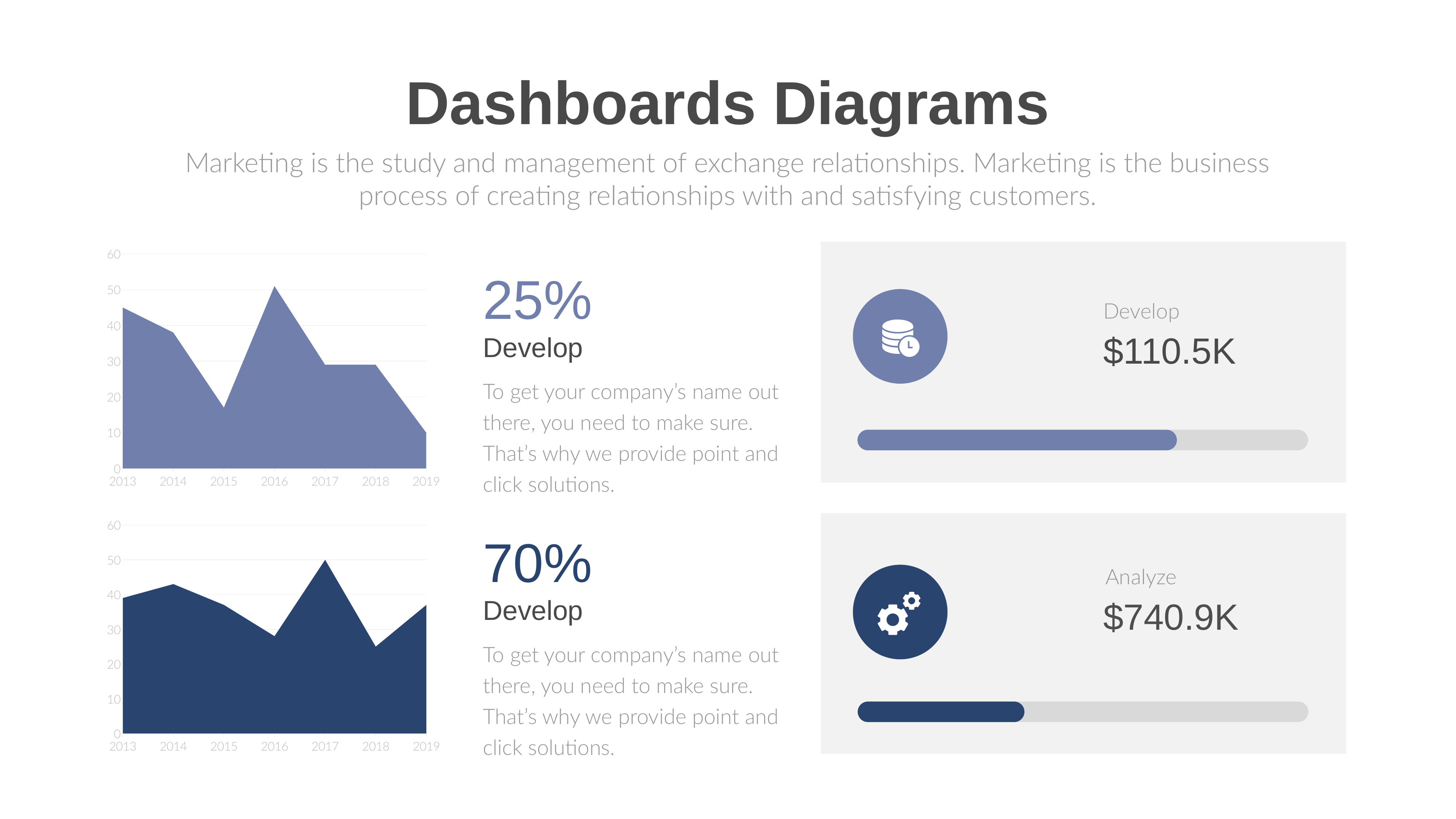

Dashboards Diagrams
Marketing is the study and management of exchange relationships. Marketing is the business process of creating relationships with and satisfying customers.

### Chart

| Category | Series 1 |
|---|---|
| 2013 | 45.0 |
| 2014 | 38.0 |
| 2015 | 17.0 |
| 2016 | 51.0 |
| 2017 | 29.0 |
| 2018 | 29.0 |
| 2019 | 10.0 |
25%

Develop
$110.5K
Develop
To get your company’s name out there, you need to make sure. That’s why we provide point and click solutions.

### Chart

| Category | Series 1 |
|---|---|
| 2013 | 39.0 |
| 2014 | 43.0 |
| 2015 | 37.0 |
| 2016 | 28.0 |
| 2017 | 50.0 |
| 2018 | 25.0 |
| 2019 | 37.0 |
70%
Analyze
$740.9K

Develop
To get your company’s name out there, you need to make sure. That’s why we provide point and click solutions.